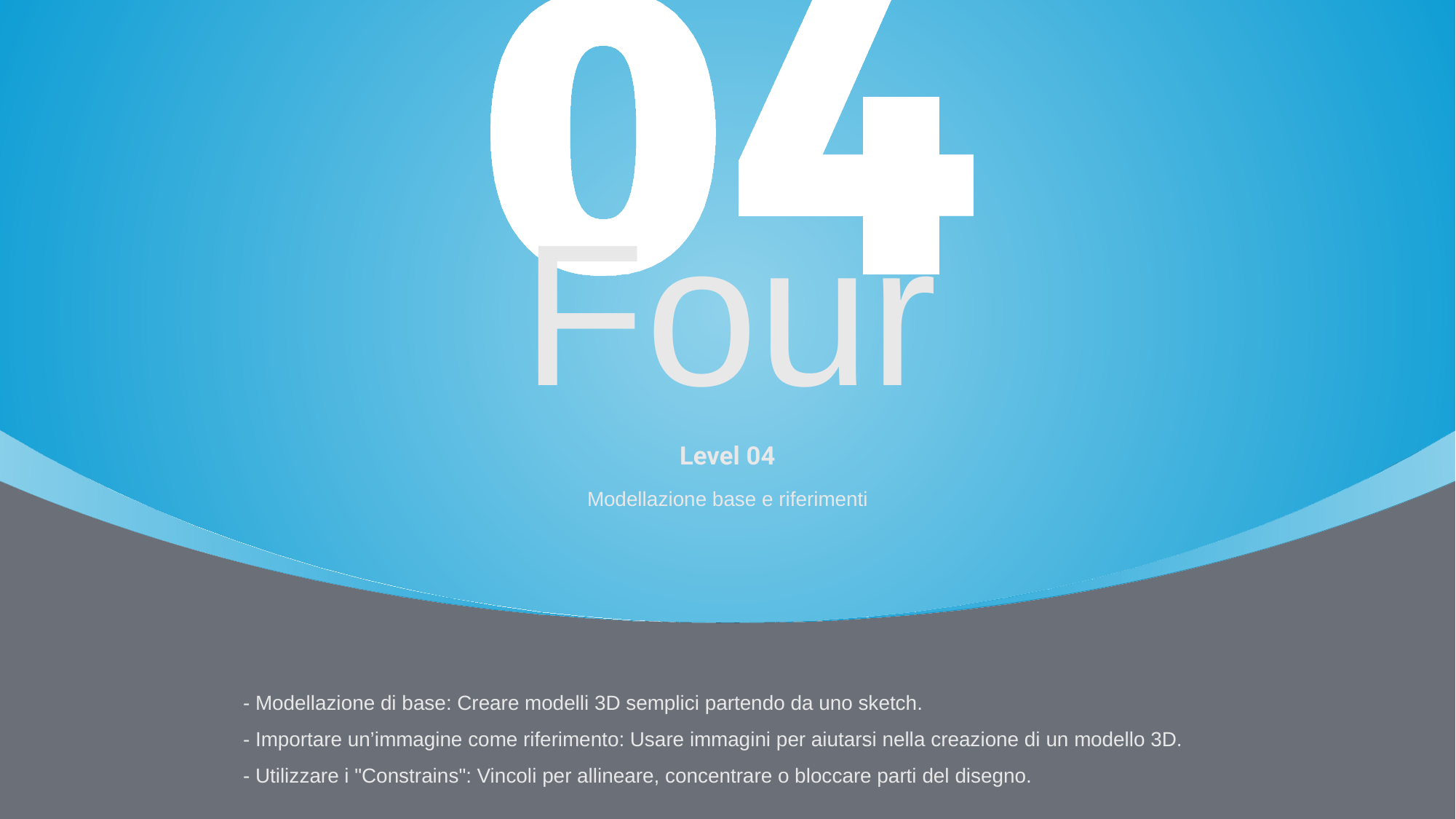

Four

Level 04
Modellazione base e riferimenti

- Modellazione di base: Creare modelli 3D semplici partendo da uno sketch.
- Importare un’immagine come riferimento: Usare immagini per aiutarsi nella creazione di un modello 3D.
- Utilizzare i "Constrains": Vincoli per allineare, concentrare o bloccare parti del disegno.